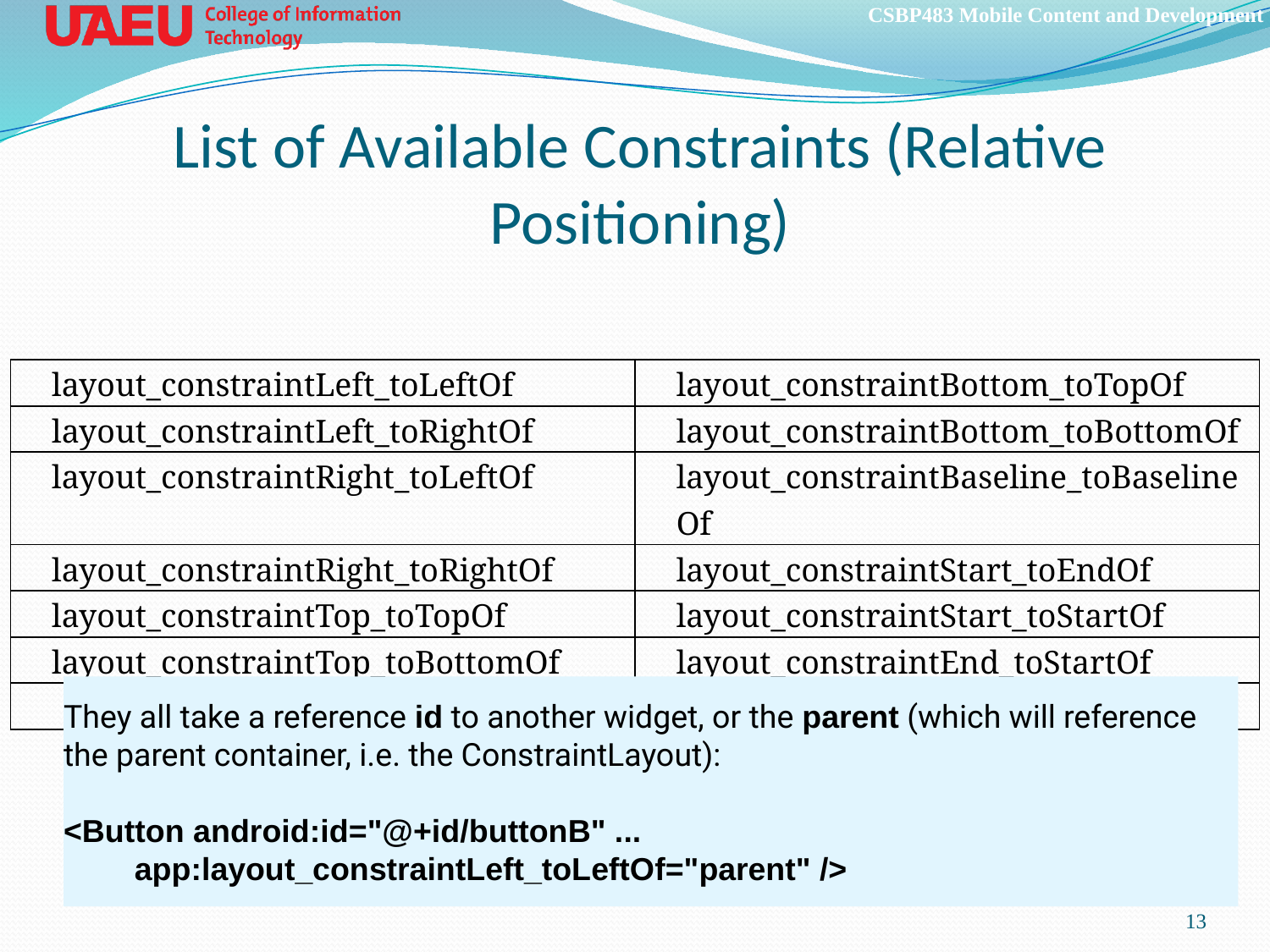

# List of Available Constraints (Relative Positioning)
| layout\_constraintLeft\_toLeftOf | layout\_constraintBottom\_toTopOf |
| --- | --- |
| layout\_constraintLeft\_toRightOf | layout\_constraintBottom\_toBottomOf |
| layout\_constraintRight\_toLeftOf | layout\_constraintBaseline\_toBaselineOf |
| layout\_constraintRight\_toRightOf | layout\_constraintStart\_toEndOf |
| layout\_constraintTop\_toTopOf | layout\_constraintStart\_toStartOf |
| layout\_constraintTop\_toBottomOf | layout\_constraintEnd\_toStartOf |
|  | layout\_constraintEnd\_toEndOf |
They all take a reference id to another widget, or the parent (which will reference the parent container, i.e. the ConstraintLayout):

<Button android:id="@+id/buttonB" ...
        app:layout_constraintLeft_toLeftOf="parent" />
13